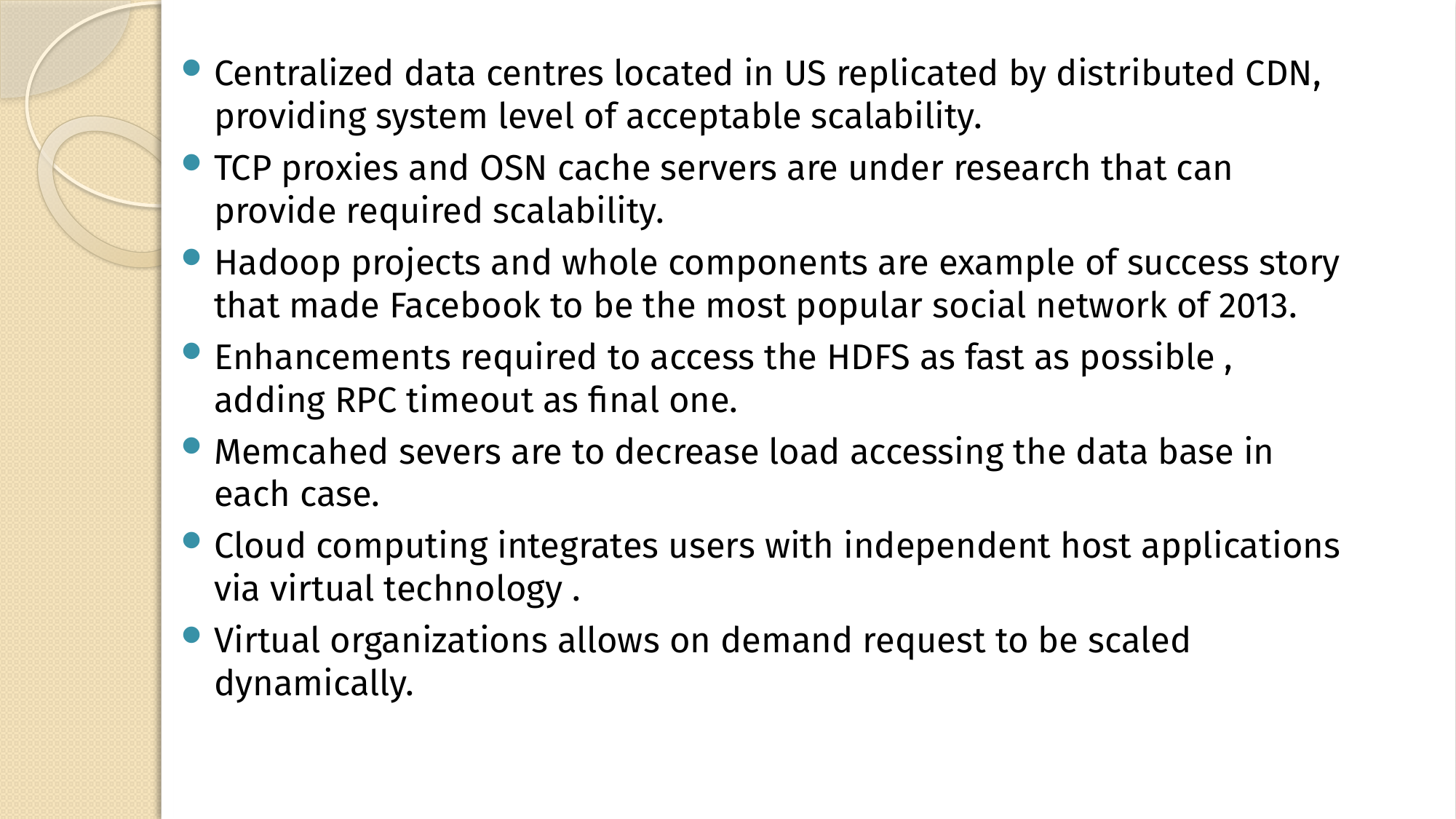

Centralized data centres located in US replicated by distributed CDN, providing system level of acceptable scalability.
TCP proxies and OSN cache servers are under research that can provide required scalability.
Hadoop projects and whole components are example of success story that made Facebook to be the most popular social network of 2013.
Enhancements required to access the HDFS as fast as possible , adding RPC timeout as final one.
Memcahed severs are to decrease load accessing the data base in each case.
Cloud computing integrates users with independent host applications via virtual technology .
Virtual organizations allows on demand request to be scaled dynamically.